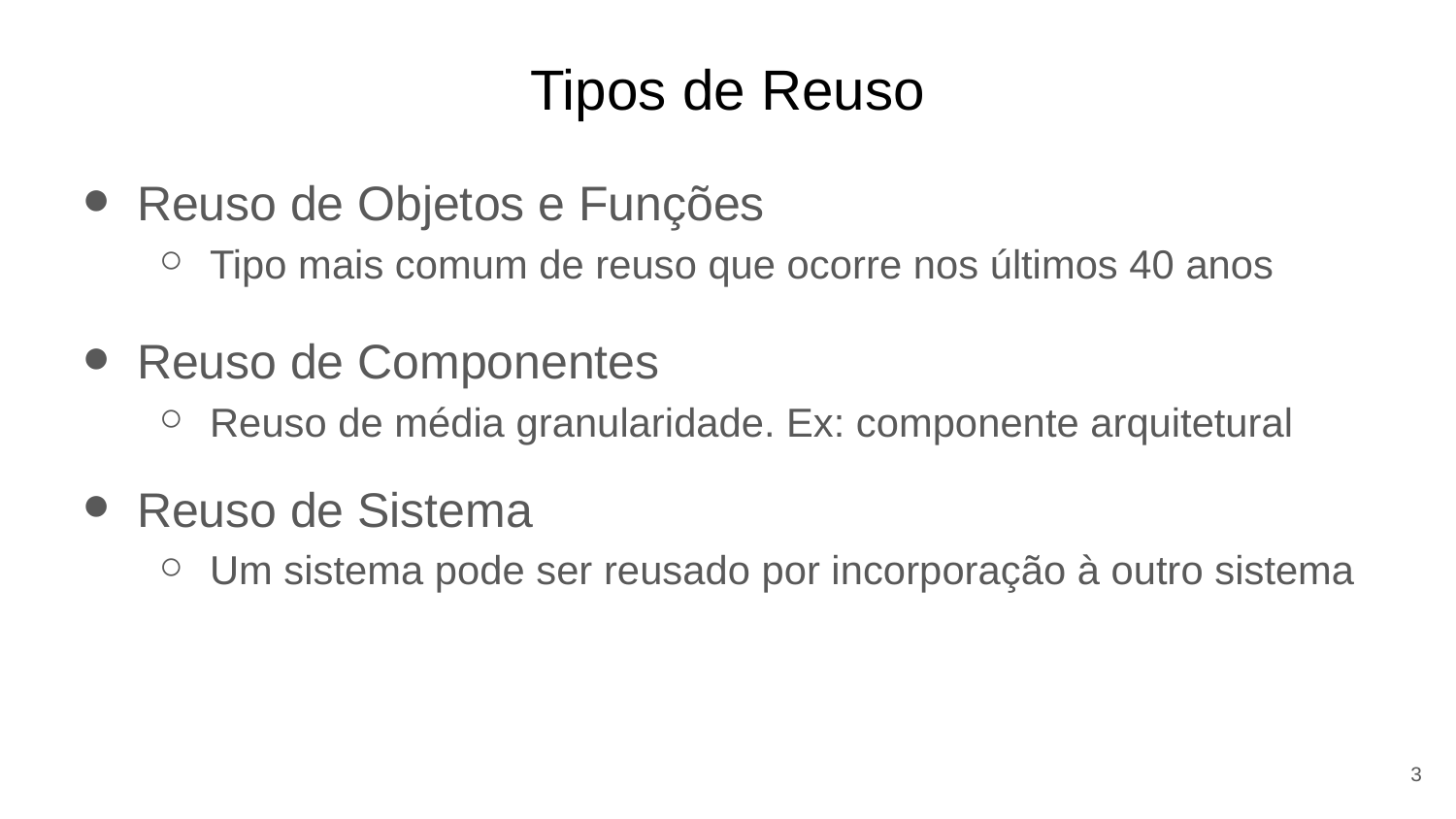

# Tipos de Reuso
Reuso de Objetos e Funções
Tipo mais comum de reuso que ocorre nos últimos 40 anos

Reuso de Componentes
Reuso de média granularidade. Ex: componente arquitetural

Reuso de Sistema
Um sistema pode ser reusado por incorporação à outro sistema
3